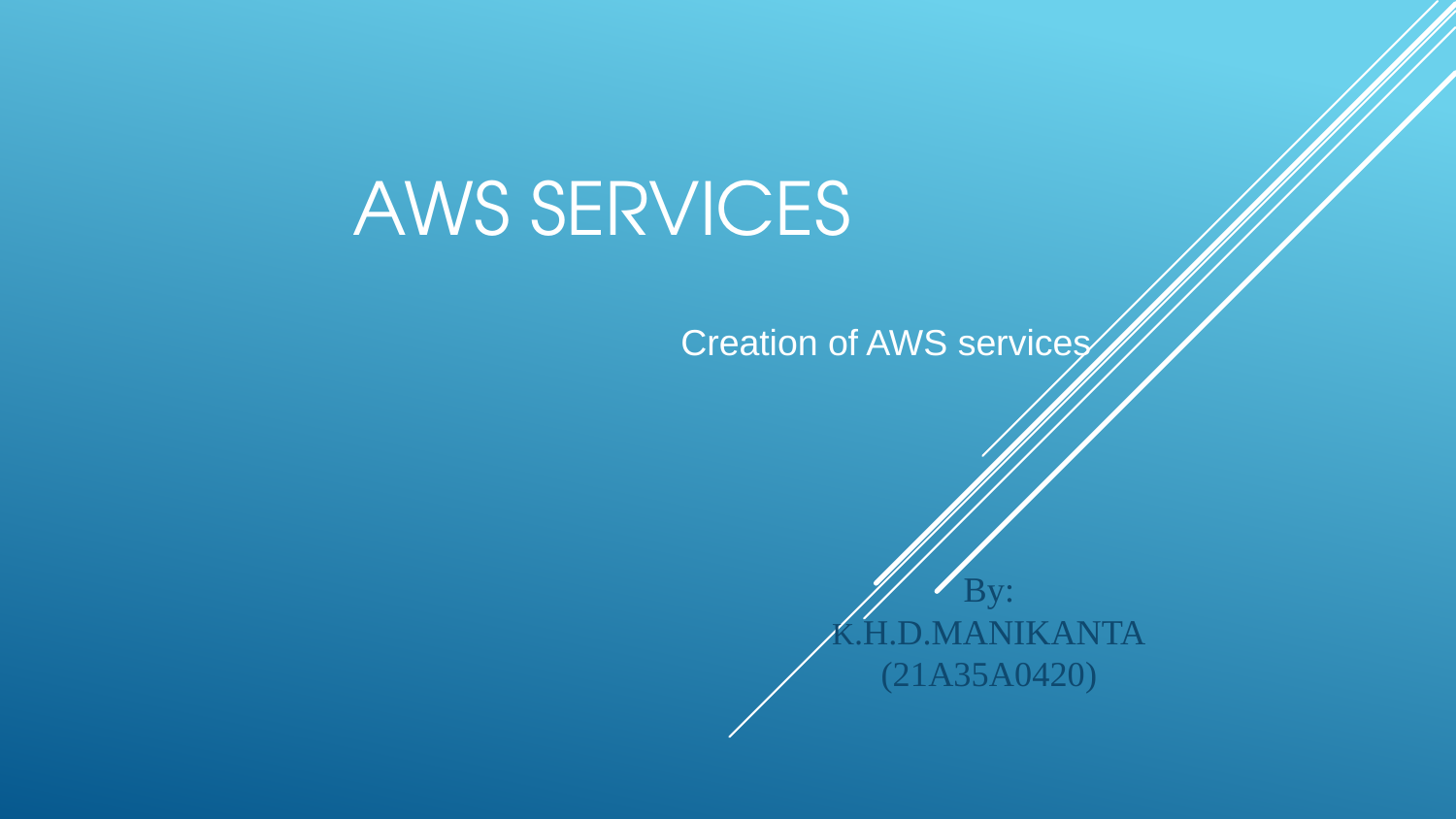

# AWS services
Creation of AWS services
By:
K.H.D.MANIKANTA
(21A35A0420)